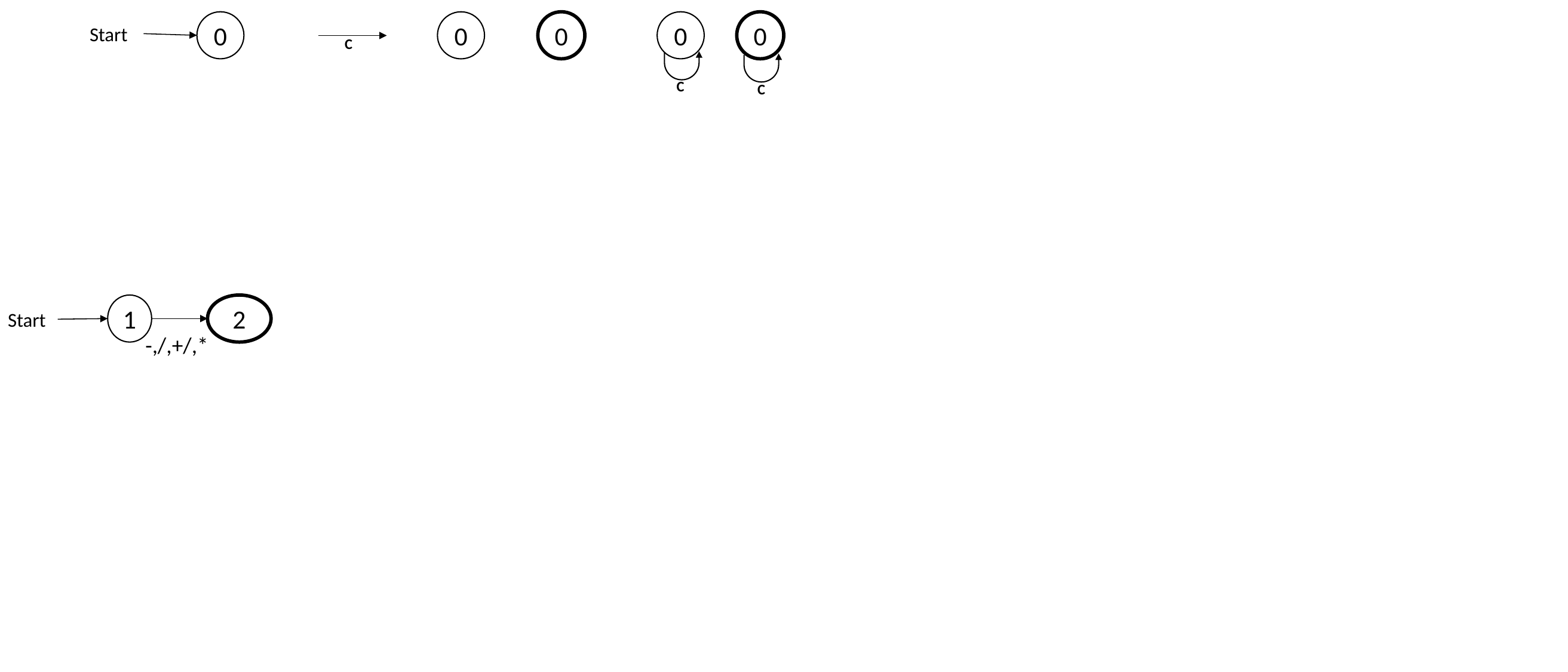

0
Start
0
0

C
0

C
0
C
1
Start
2

-,/,+/,*